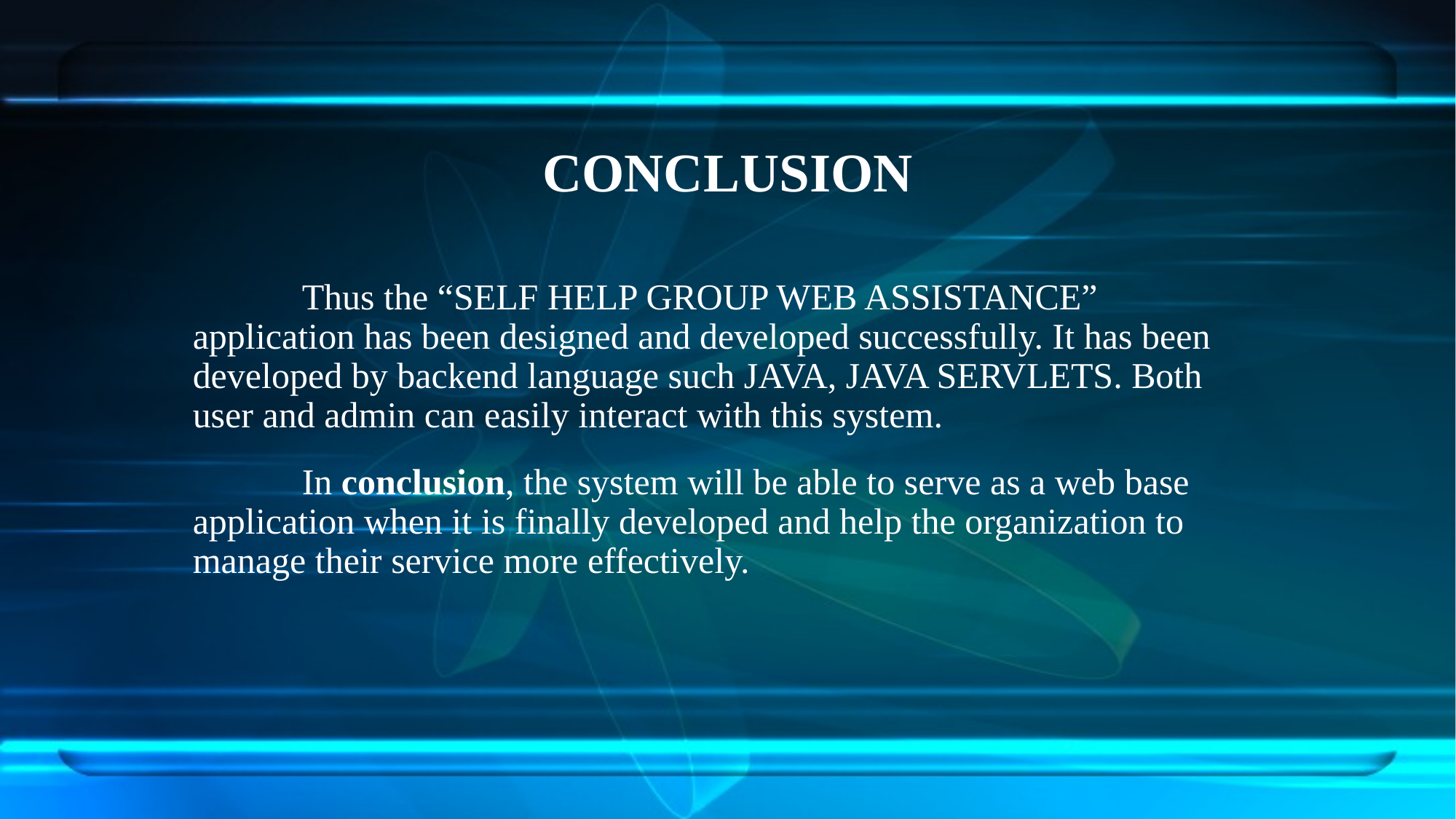

# CONCLUSION
	Thus the “SELF HELP GROUP WEB ASSISTANCE” application has been designed and developed successfully. It has been developed by backend language such JAVA, JAVA SERVLETS. Both user and admin can easily interact with this system.
	In conclusion, the system will be able to serve as a web base application when it is finally developed and help the organization to manage their service more effectively.